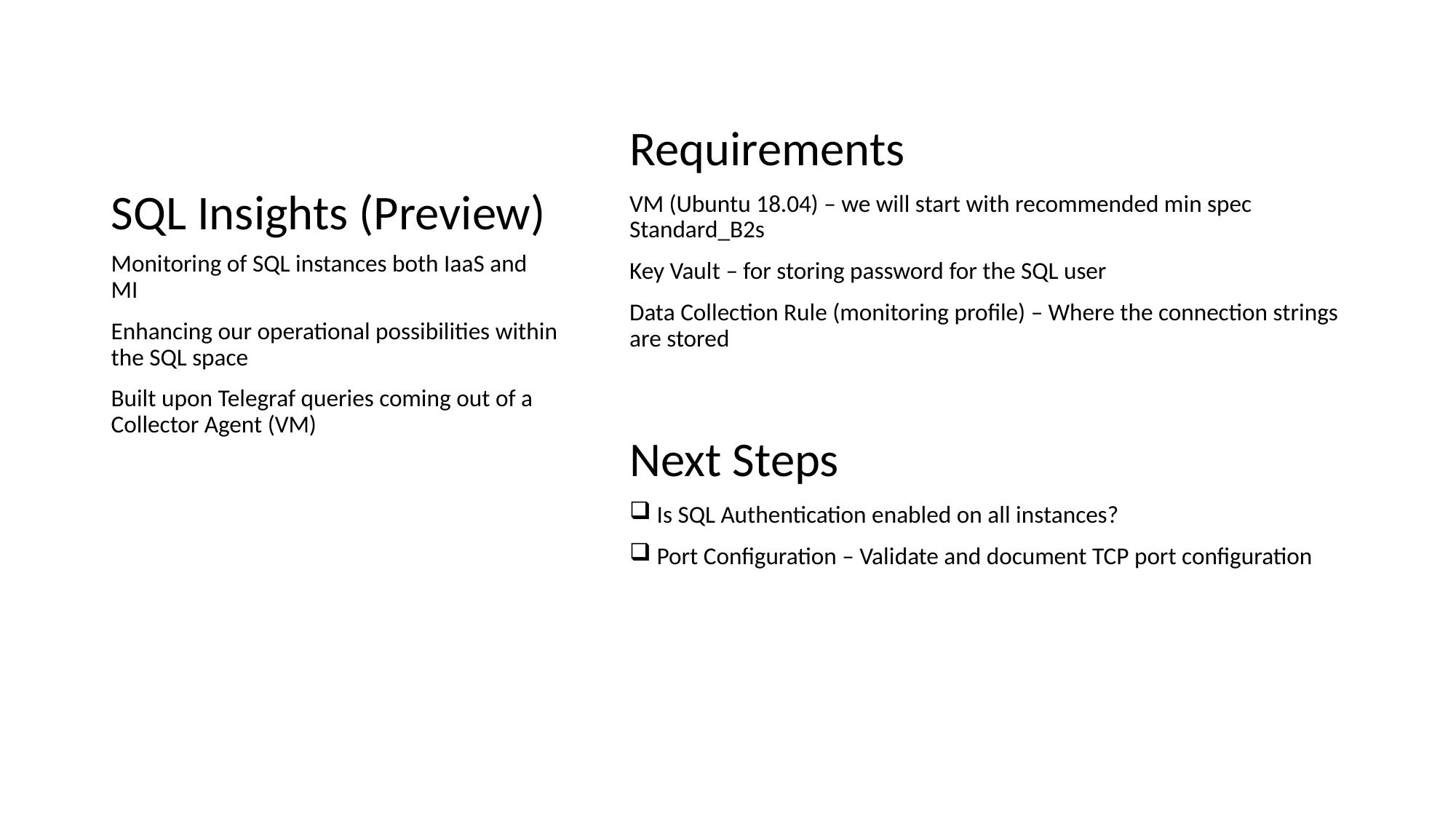

# SQL Insights (Preview)
Requirements
VM (Ubuntu 18.04) – we will start with recommended min spec Standard_B2s
Key Vault – for storing password for the SQL user
Data Collection Rule (monitoring profile) – Where the connection strings are stored

Next Steps
Is SQL Authentication enabled on all instances?
Port Configuration – Validate and document TCP port configuration

Monitoring of SQL instances both IaaS and MI
Enhancing our operational possibilities within the SQL space
Built upon Telegraf queries coming out of a Collector Agent (VM)